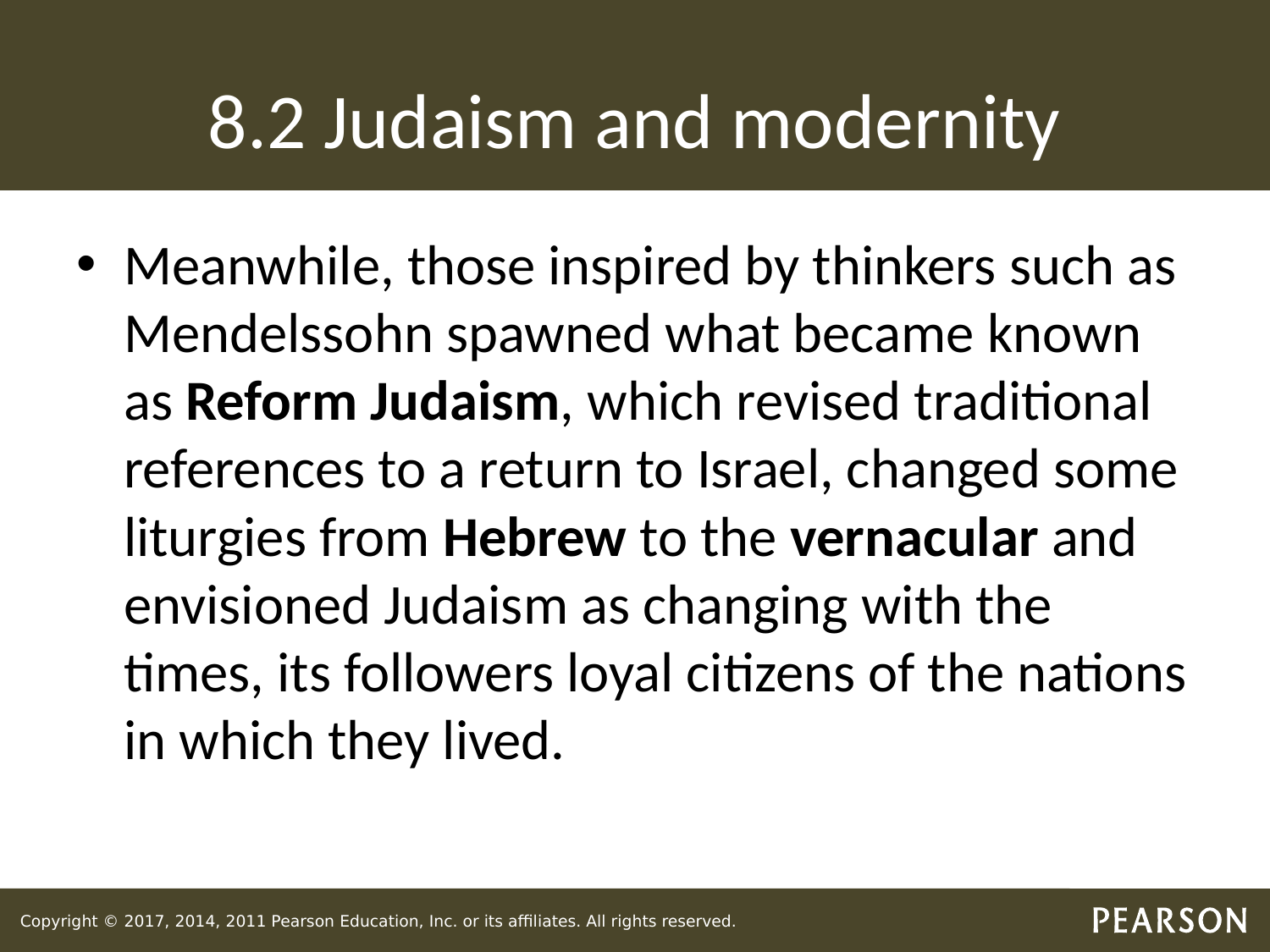

# 8.2 Judaism and modernity
Meanwhile, those inspired by thinkers such as Mendelssohn spawned what became known as Reform Judaism, which revised traditional references to a return to Israel, changed some liturgies from Hebrew to the vernacular and envisioned Judaism as changing with the times, its followers loyal citizens of the nations in which they lived.